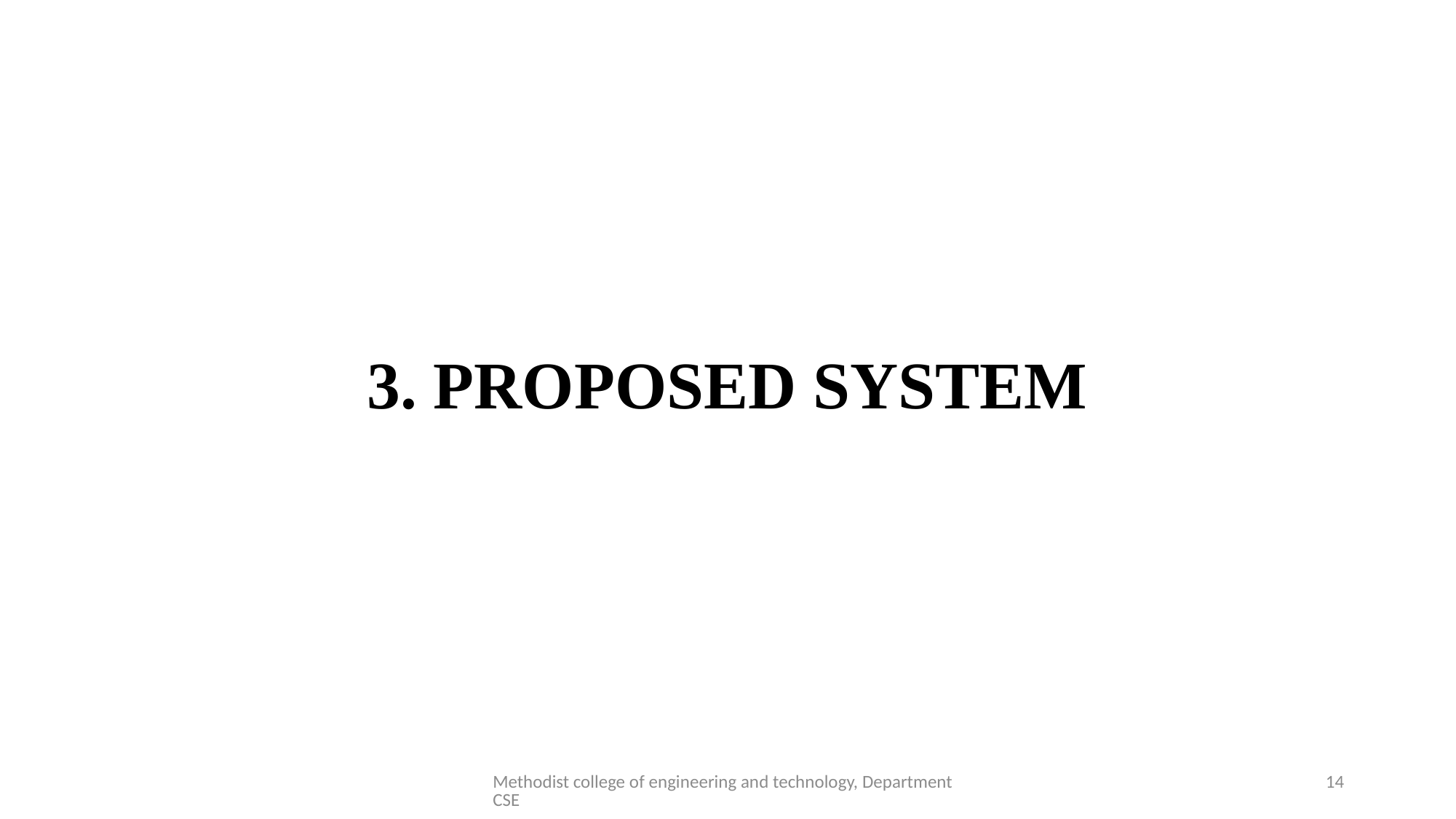

# 3. PROPOSED SYSTEM
Methodist college of engineering and technology, Department CSE
14